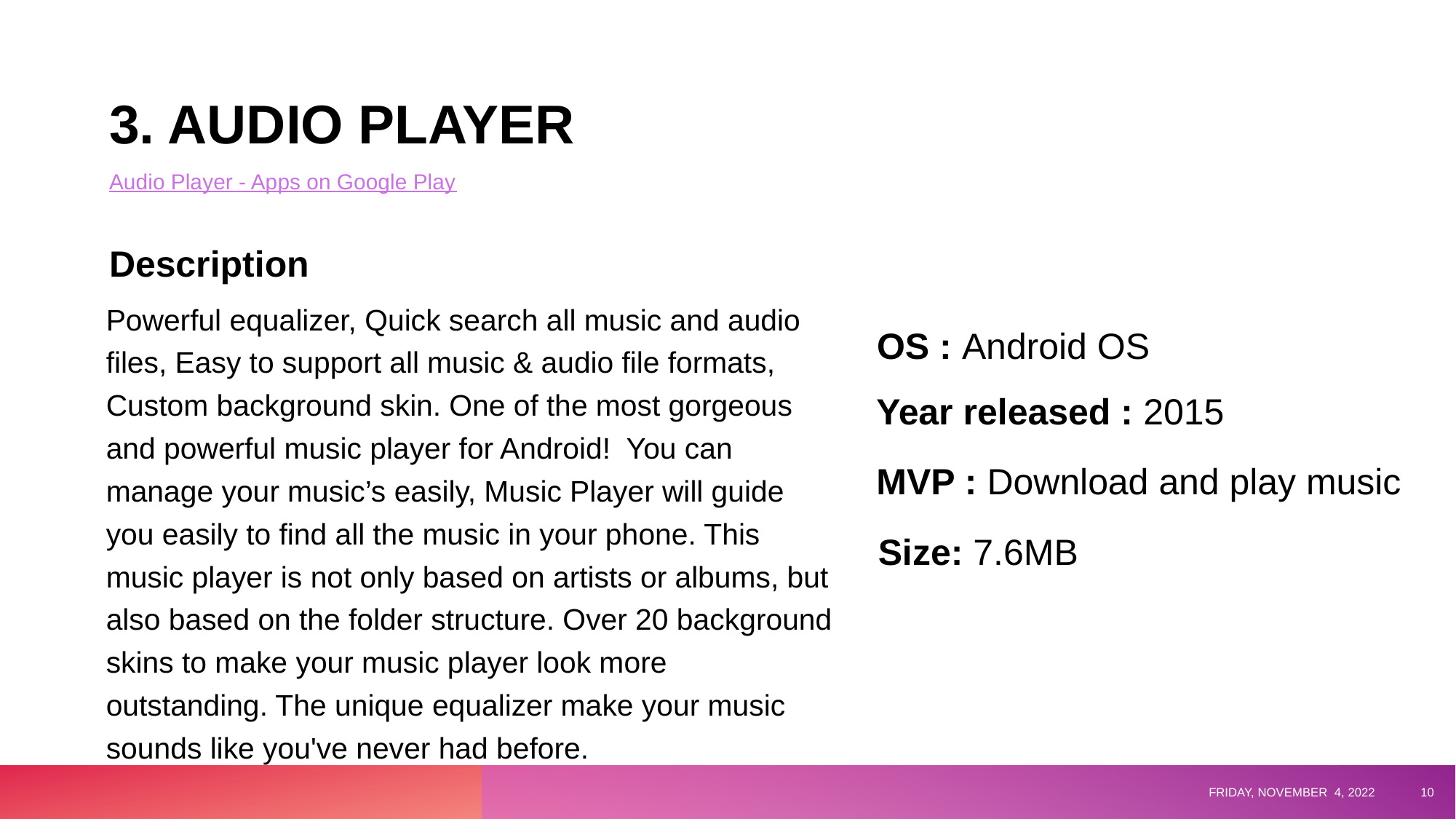

# 3. AUDIO PLAYER
Audio Player - Apps on Google Play
Description
Powerful equalizer, Quick search all music and audio files, Easy to support all music & audio file formats, Custom background skin. One of the most gorgeous and powerful music player for Android!  You can manage your music’s easily, Music Player will guide you easily to find all the music in your phone. This music player is not only based on artists or albums, but also based on the folder structure. Over 20 background skins to make your music player look more outstanding. The unique equalizer make your music sounds like you've never had before.
OS : Android OS
Year released : 2015
MVP : Download and play music
Size: 7.6MB
FRIDAY, NOVEMBER  4, 2022
10